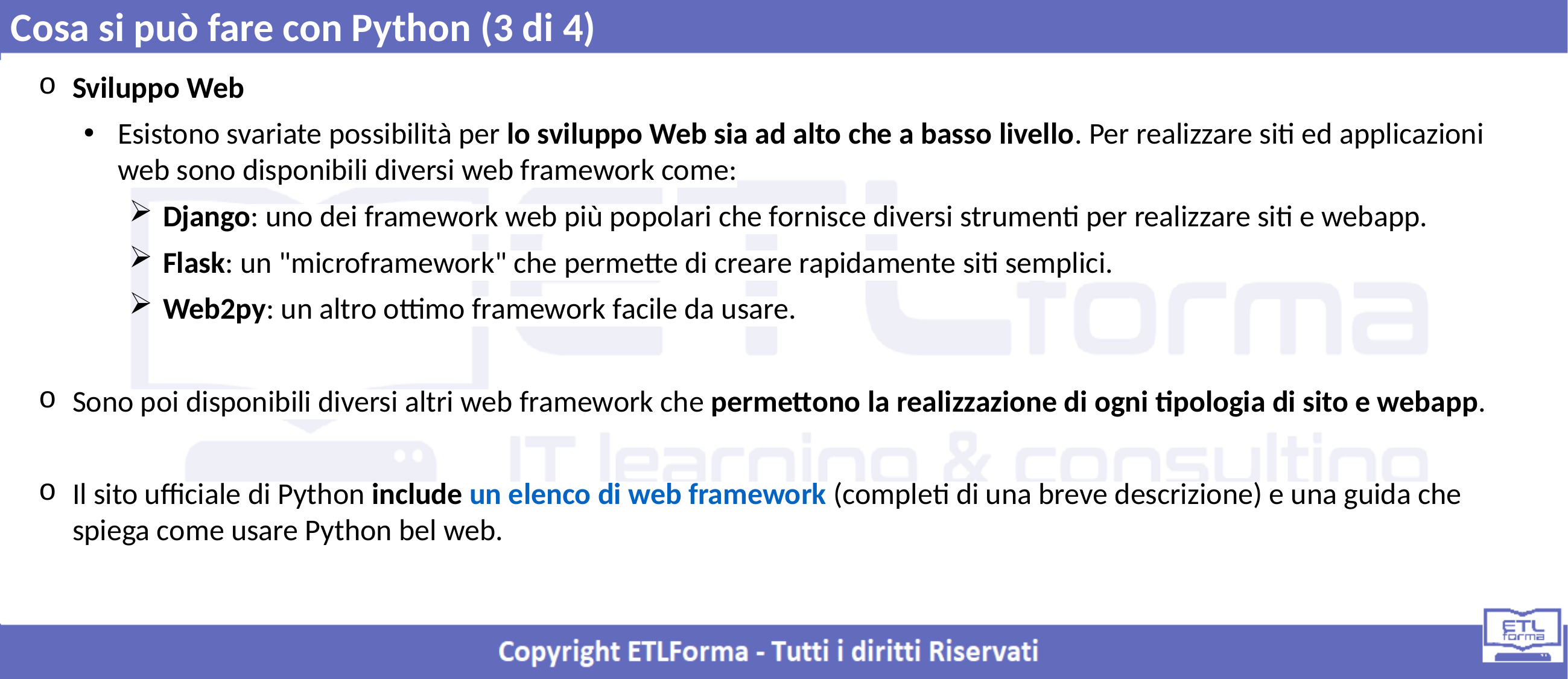

Cosa si può fare con Python (3 di 4)
Sviluppo Web
Esistono svariate possibilità per lo sviluppo Web sia ad alto che a basso livello. Per realizzare siti ed applicazioni web sono disponibili diversi web framework come:
Django: uno dei framework web più popolari che fornisce diversi strumenti per realizzare siti e webapp.
Flask: un "microframework" che permette di creare rapidamente siti semplici.
Web2py: un altro ottimo framework facile da usare.

Sono poi disponibili diversi altri web framework che permettono la realizzazione di ogni tipologia di sito e webapp.

Il sito ufficiale di Python include un elenco di web framework (completi di una breve descrizione) e una guida che spiega come usare Python bel web.